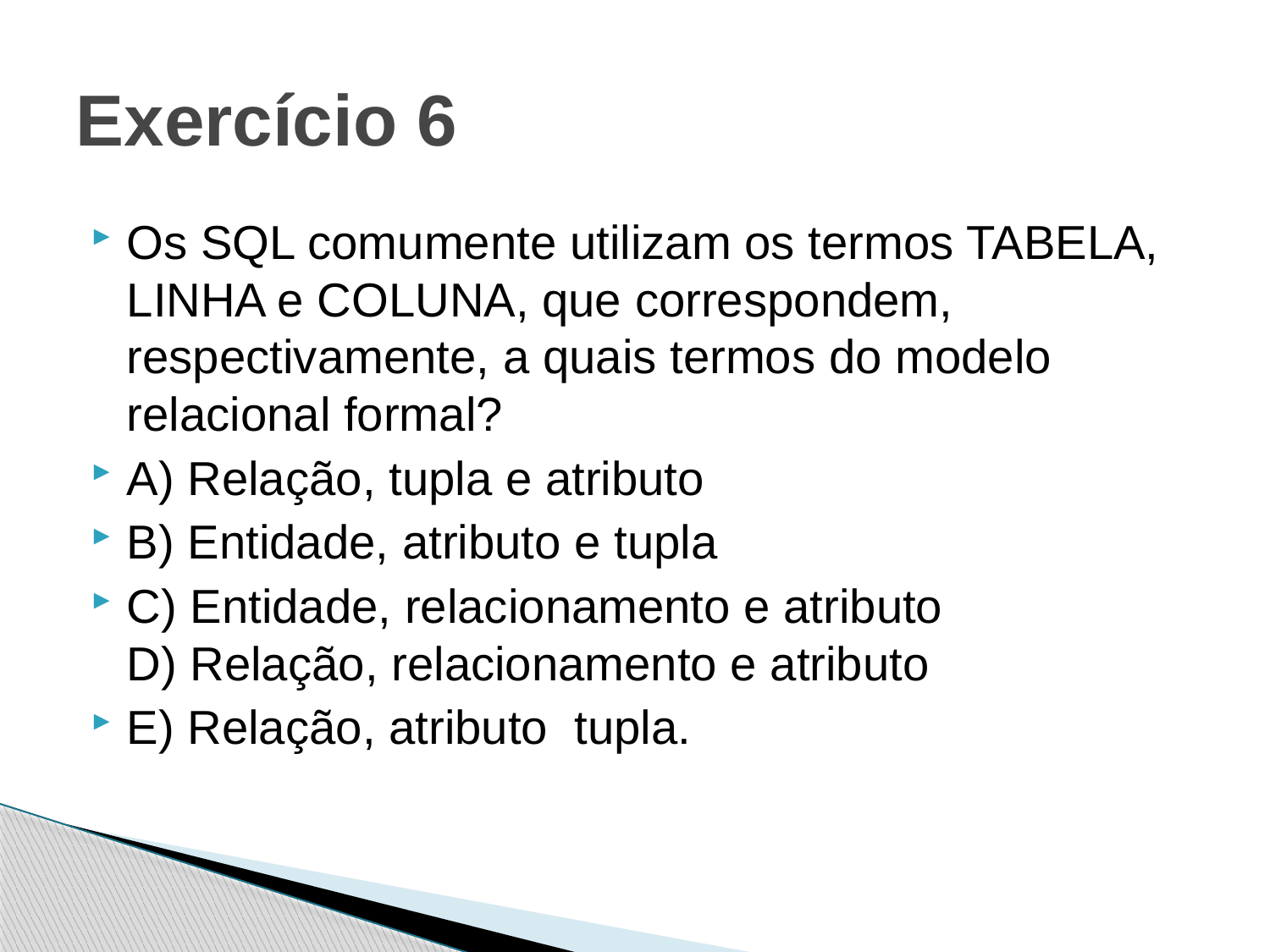

# Exercício 6
Os SQL comumente utilizam os termos TABELA, LINHA e COLUNA, que correspondem, respectivamente, a quais termos do modelo relacional formal?
A) Relação, tupla e atributo
B) Entidade, atributo e tupla
C) Entidade, relacionamento e atributo
D) Relação, relacionamento e atributo
E) Relação, atributo  tupla.